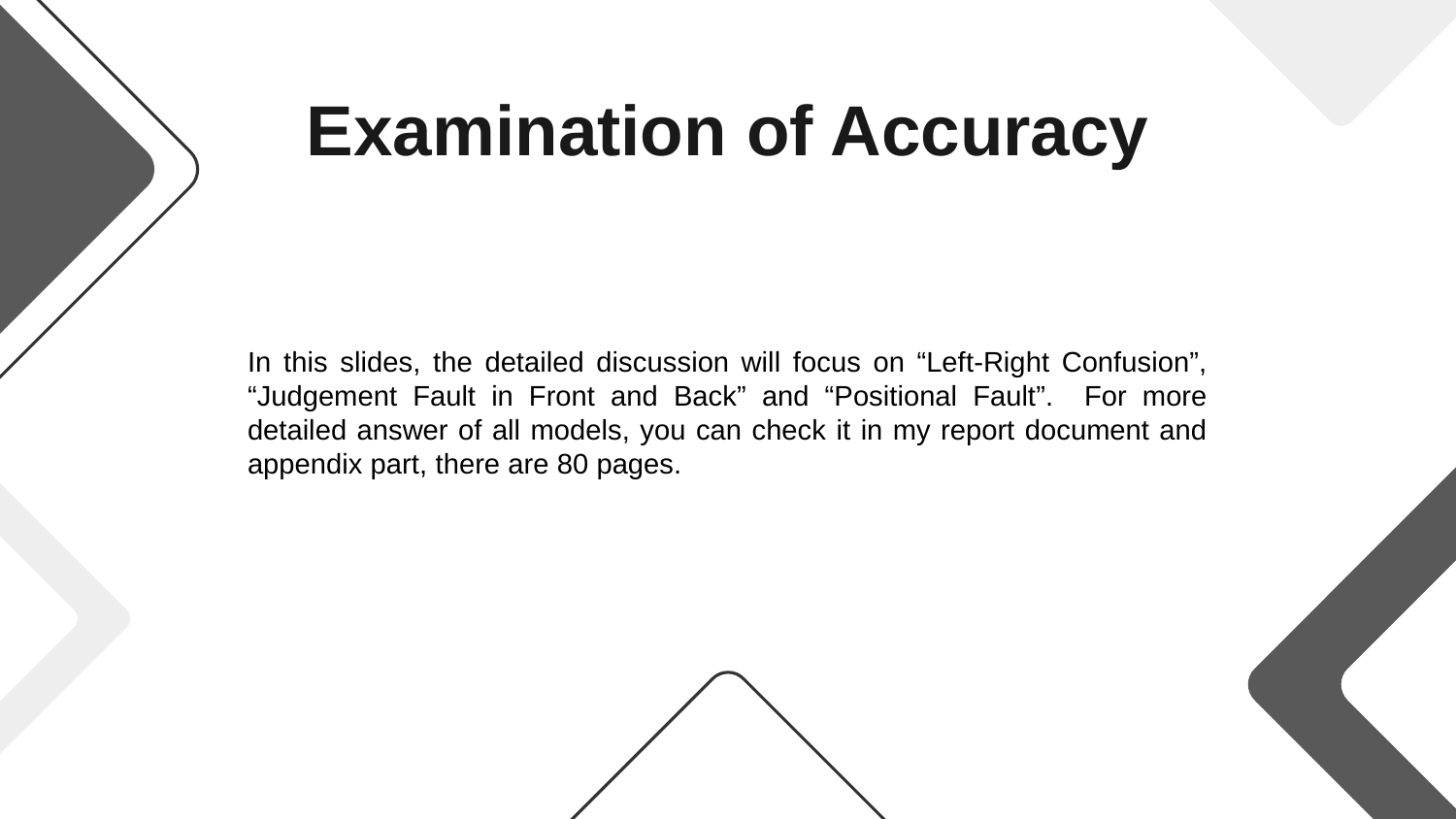

Examination of Accuracy
In this slides, the detailed discussion will focus on “Left-Right Confusion”, “Judgement Fault in Front and Back” and “Positional Fault”.  For more detailed answer of all models, you can check it in my report document and appendix part, there are 80 pages.